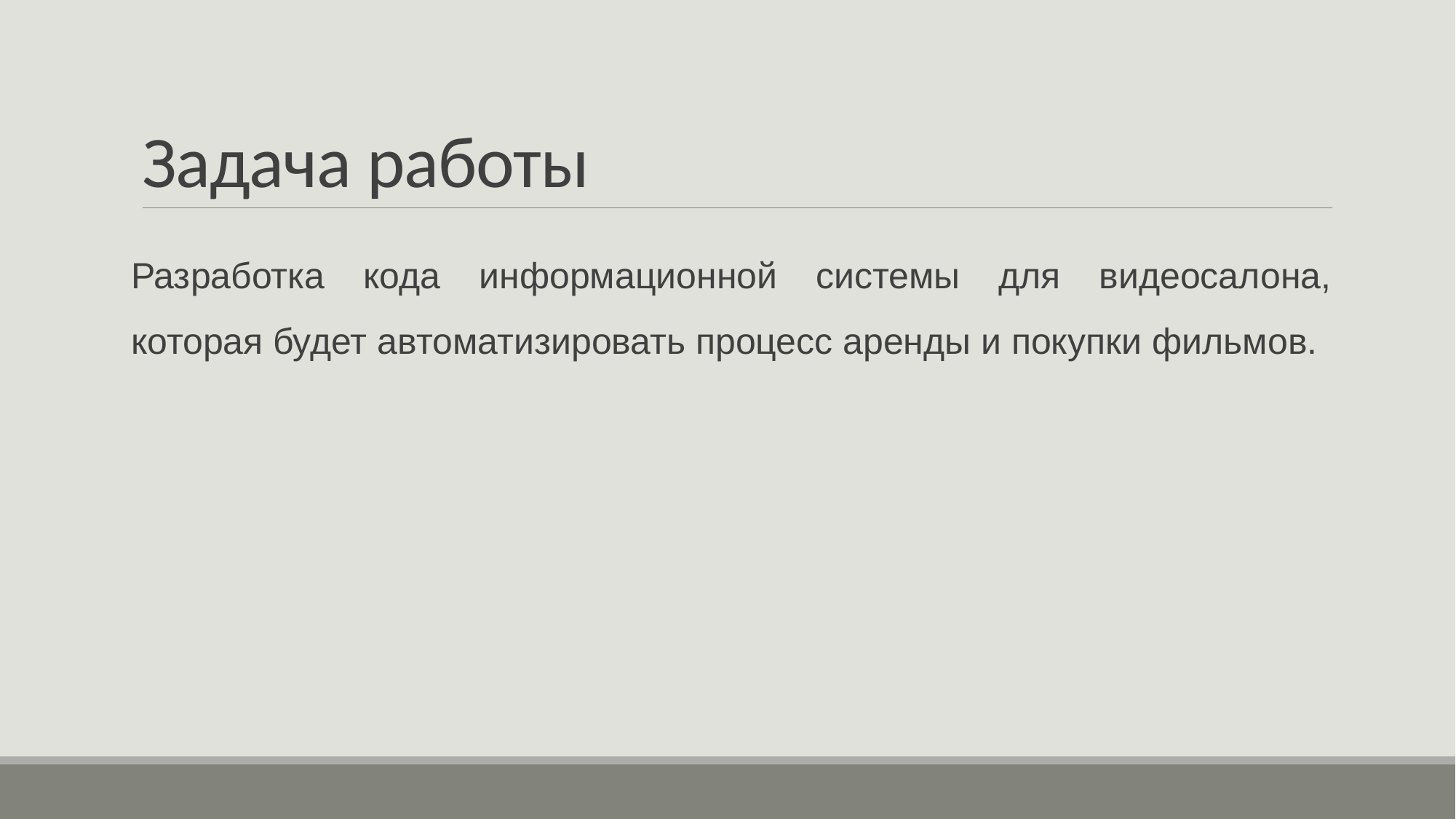

Задача работы
Разработка кода информационной системы для видеосалона, которая будет автоматизировать процесс аренды и покупки фильмов.